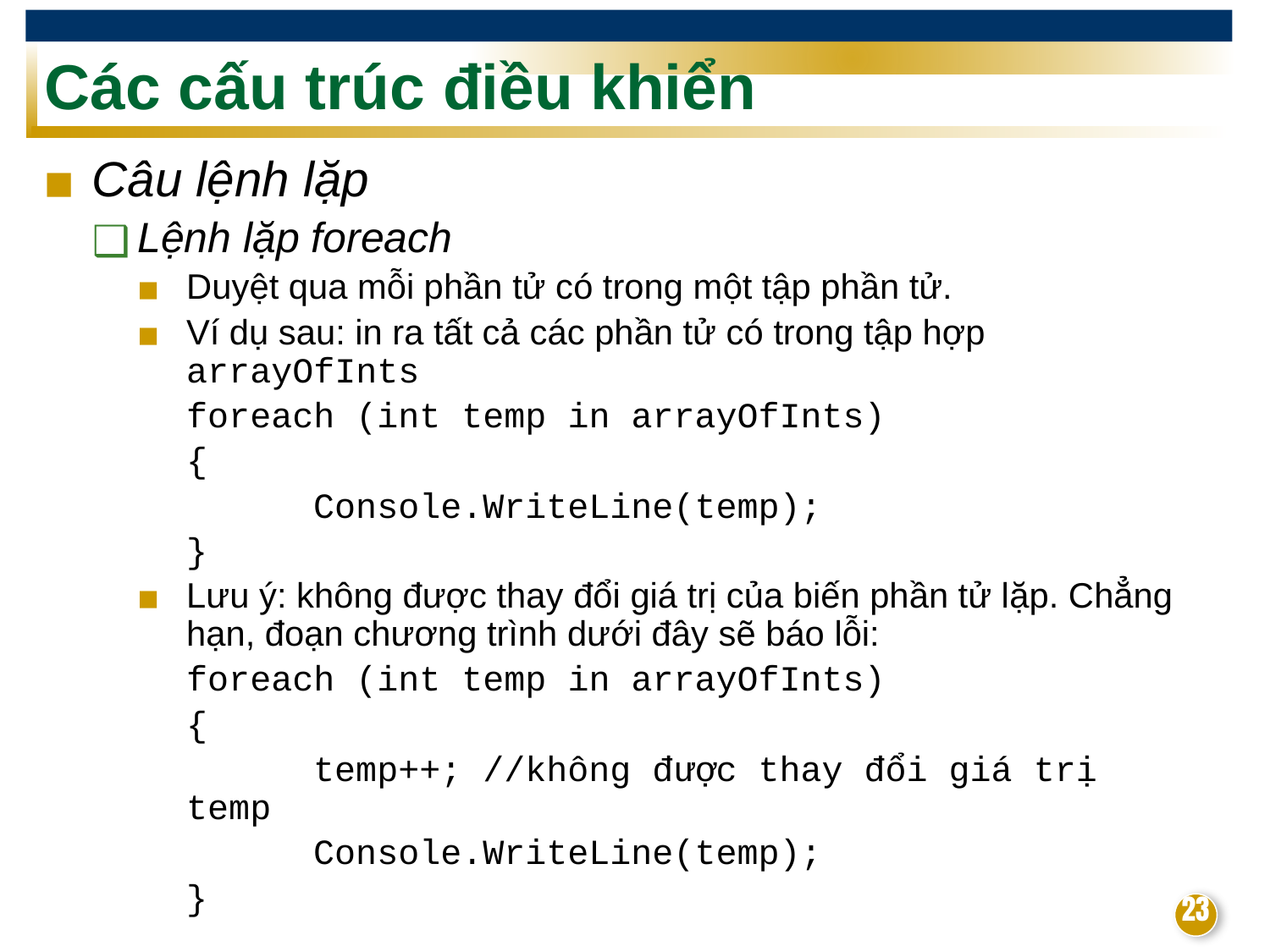

# Các cấu trúc điều khiển
Câu lệnh lặp
Lệnh lặp foreach
Duyệt qua mỗi phần tử có trong một tập phần tử.
Ví dụ sau: in ra tất cả các phần tử có trong tập hợp arrayOfInts
	foreach (int temp in arrayOfInts)
	{
		Console.WriteLine(temp);
	}
Lưu ý: không được thay đổi giá trị của biến phần tử lặp. Chẳng hạn, đoạn chương trình dưới đây sẽ báo lỗi:
	foreach (int temp in arrayOfInts)
	{
		temp++; //không được thay đổi giá trị temp
		Console.WriteLine(temp);
	}
23